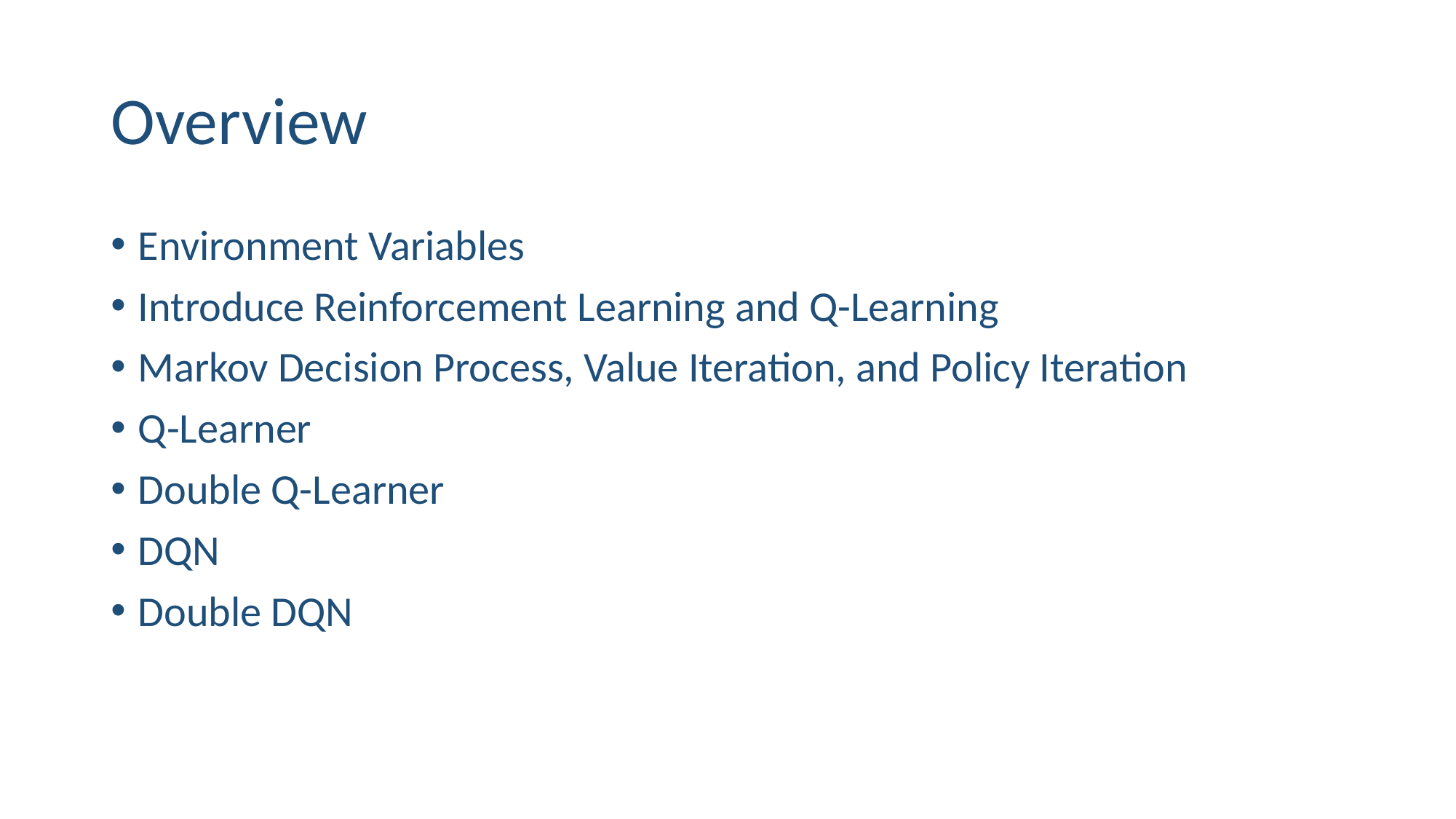

# Overview
Environment Variables
Introduce Reinforcement Learning and Q-Learning
Markov Decision Process, Value Iteration, and Policy Iteration
Q-Learner
Double Q-Learner
DQN
Double DQN